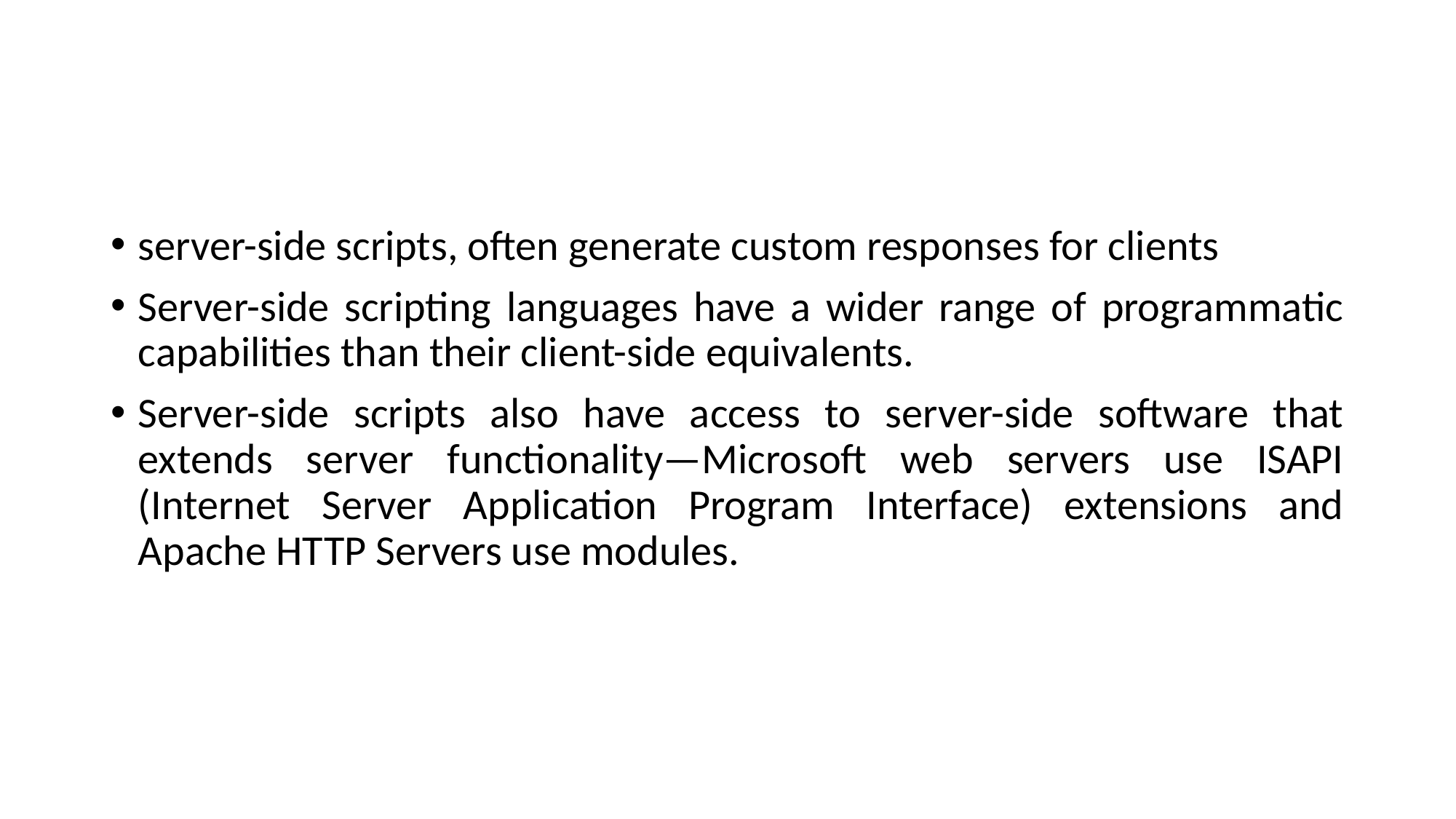

#
server-side scripts, often generate custom responses for clients
Server-side scripting languages have a wider range of programmatic capabilities than their client-side equivalents.
Server-side scripts also have access to server-side software that extends server functionality—Microsoft web servers use ISAPI (Internet Server Application Program Interface) extensions and Apache HTTP Servers use modules.